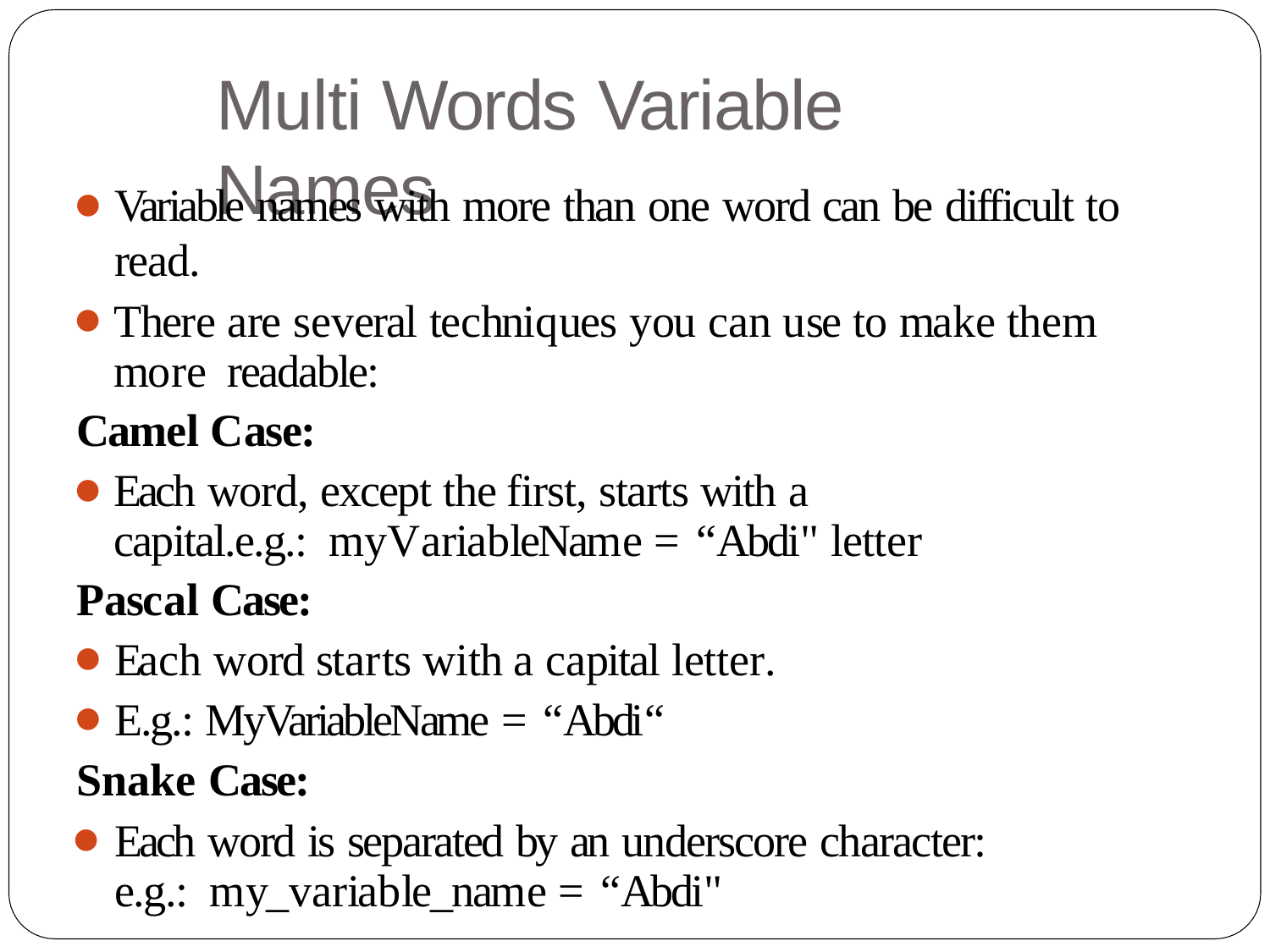

# Multi Words Variable Names
Variable names with more than one word can be difficult to read.
There are several techniques you can use to make them more  readable:
Camel Case:
Each word, except the first, starts with a capital.e.g.:  myVariableName = “Abdi" letter
Pascal Case:
Each word starts with a capital letter.
E.g.: MyVariableName = “Abdi“
Snake Case:
Each word is separated by an underscore character: e.g.:  my_variable_name = “Abdi"